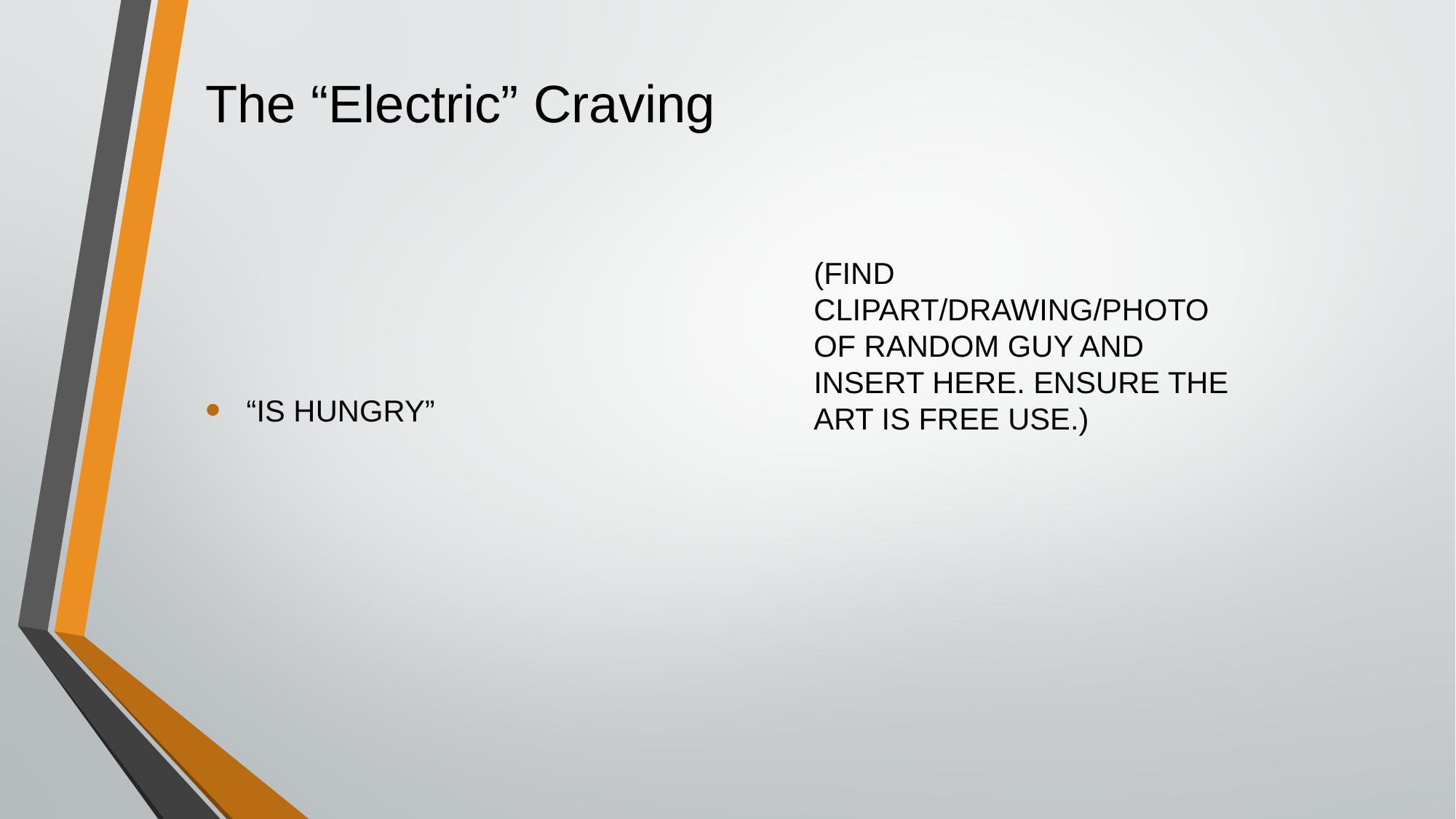

# The “Electric” Craving
“IS HUNGRY”
(FIND CLIPART/DRAWING/PHOTO OF RANDOM GUY AND INSERT HERE. ENSURE THE ART IS FREE USE.)